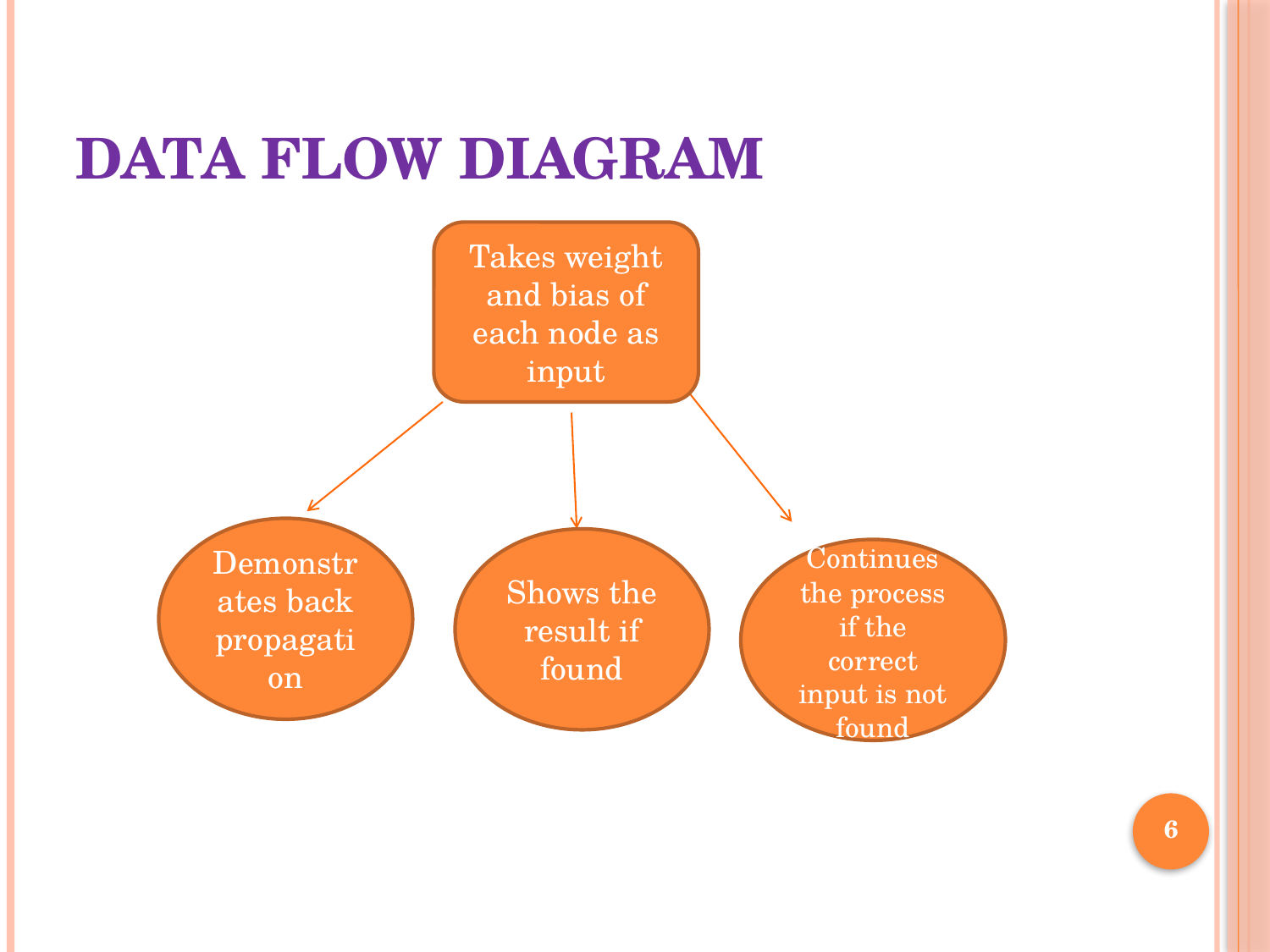

# Data Flow Diagram
Takes weight and bias of each node as input
Demonstrates back propagation
Shows the result if found
Continues the process if the correct input is not found
6